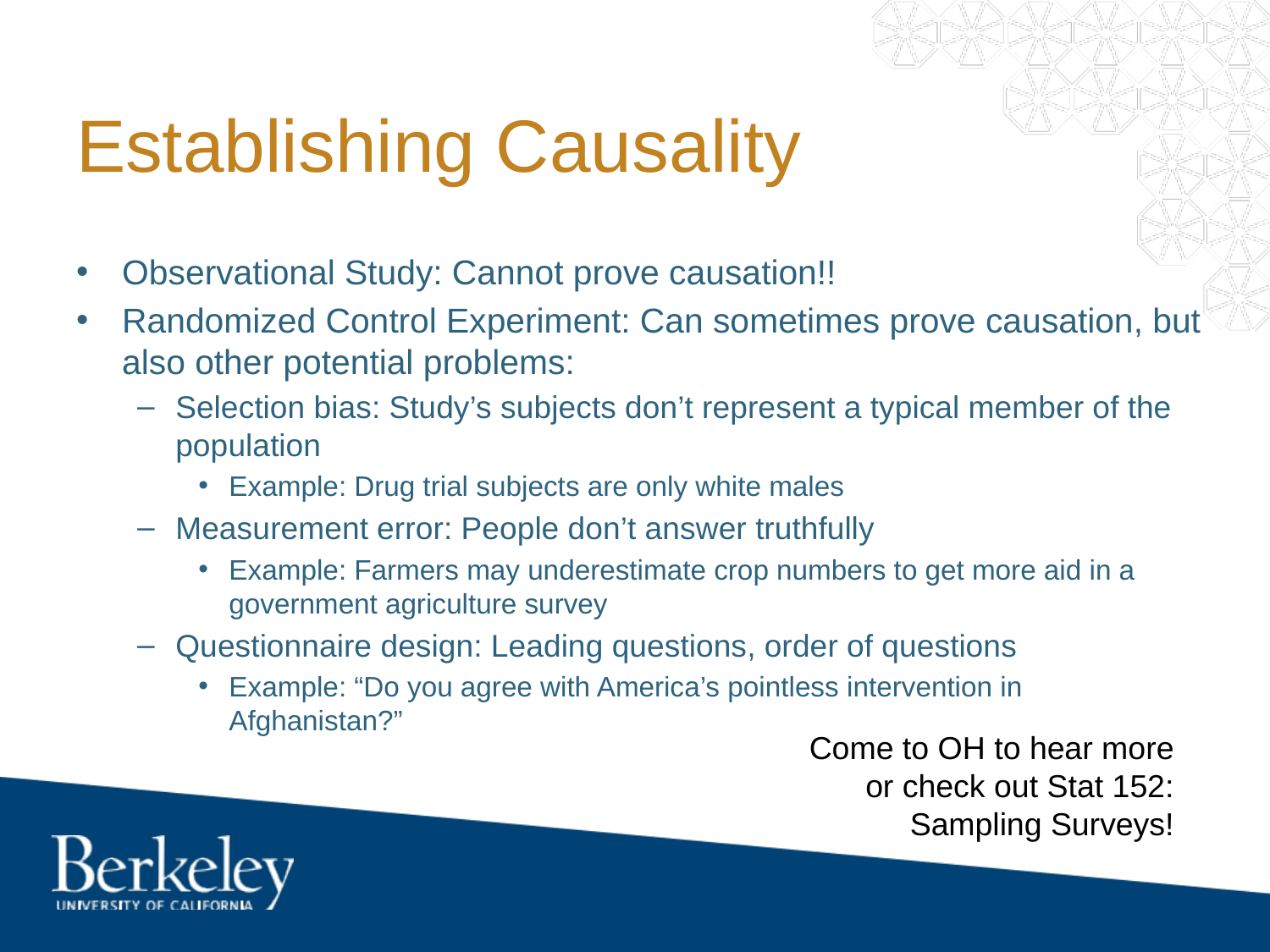

# Establishing Causality
Observational Study: Cannot prove causation!!
Randomized Control Experiment: Can sometimes prove causation, but also other potential problems:
Selection bias: Study’s subjects don’t represent a typical member of the population
Example: Drug trial subjects are only white males
Measurement error: People don’t answer truthfully
Example: Farmers may underestimate crop numbers to get more aid in a government agriculture survey
Questionnaire design: Leading questions, order of questions
Example: “Do you agree with America’s pointless intervention in Afghanistan?”

Come to OH to hear more or check out Stat 152: Sampling Surveys!